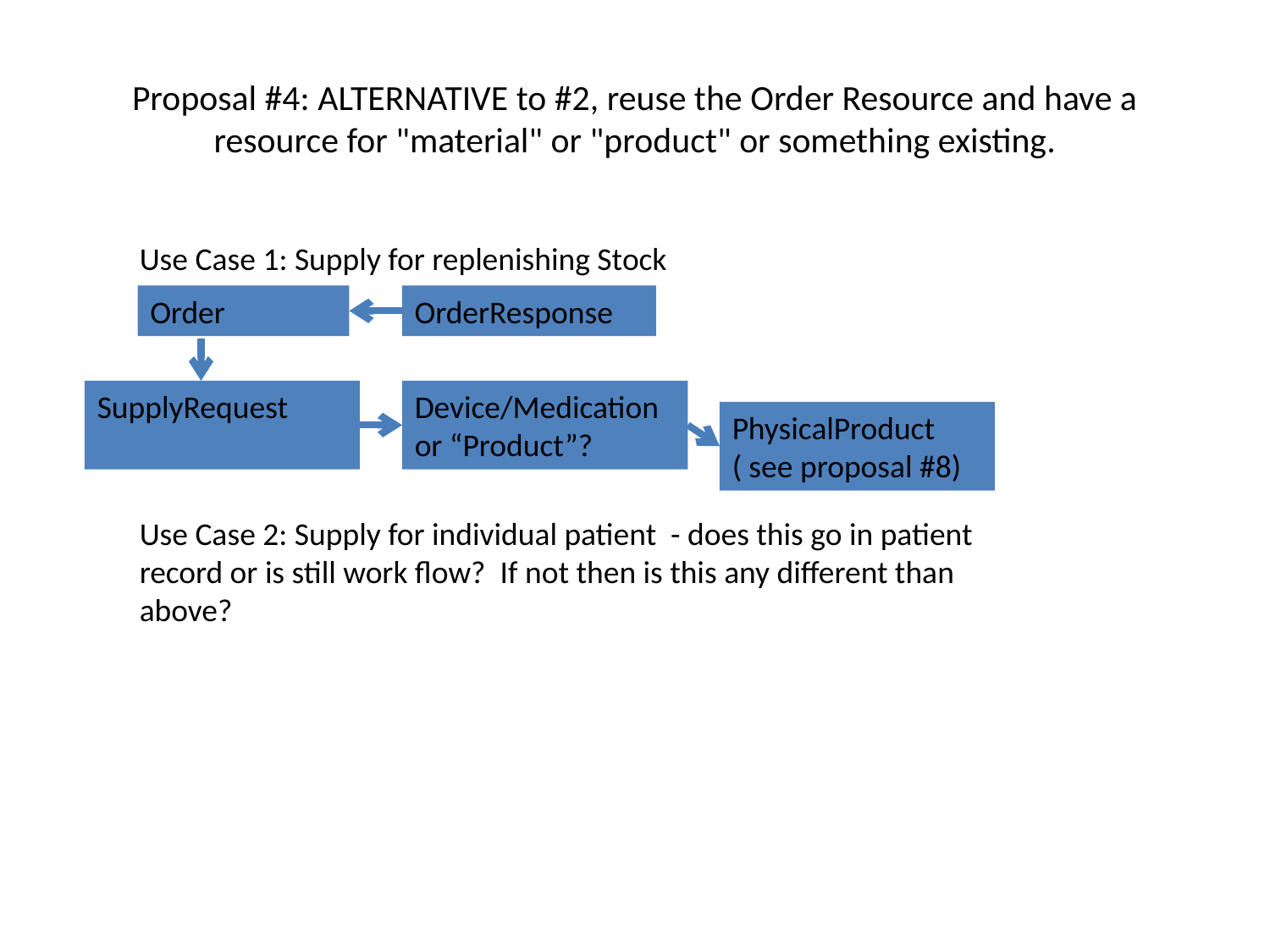

# Proposal #4: ALTERNATIVE to #2, reuse the Order Resource and have a resource for "material" or "product" or something existing.
Use Case 1: Supply for replenishing Stock
Order
OrderResponse
SupplyRequest

Device/Medication or “Product”?
PhysicalProduct ( see proposal #8)
Use Case 2: Supply for individual patient  - does this go in patient record or is still work flow?  If not then is this any different than above?